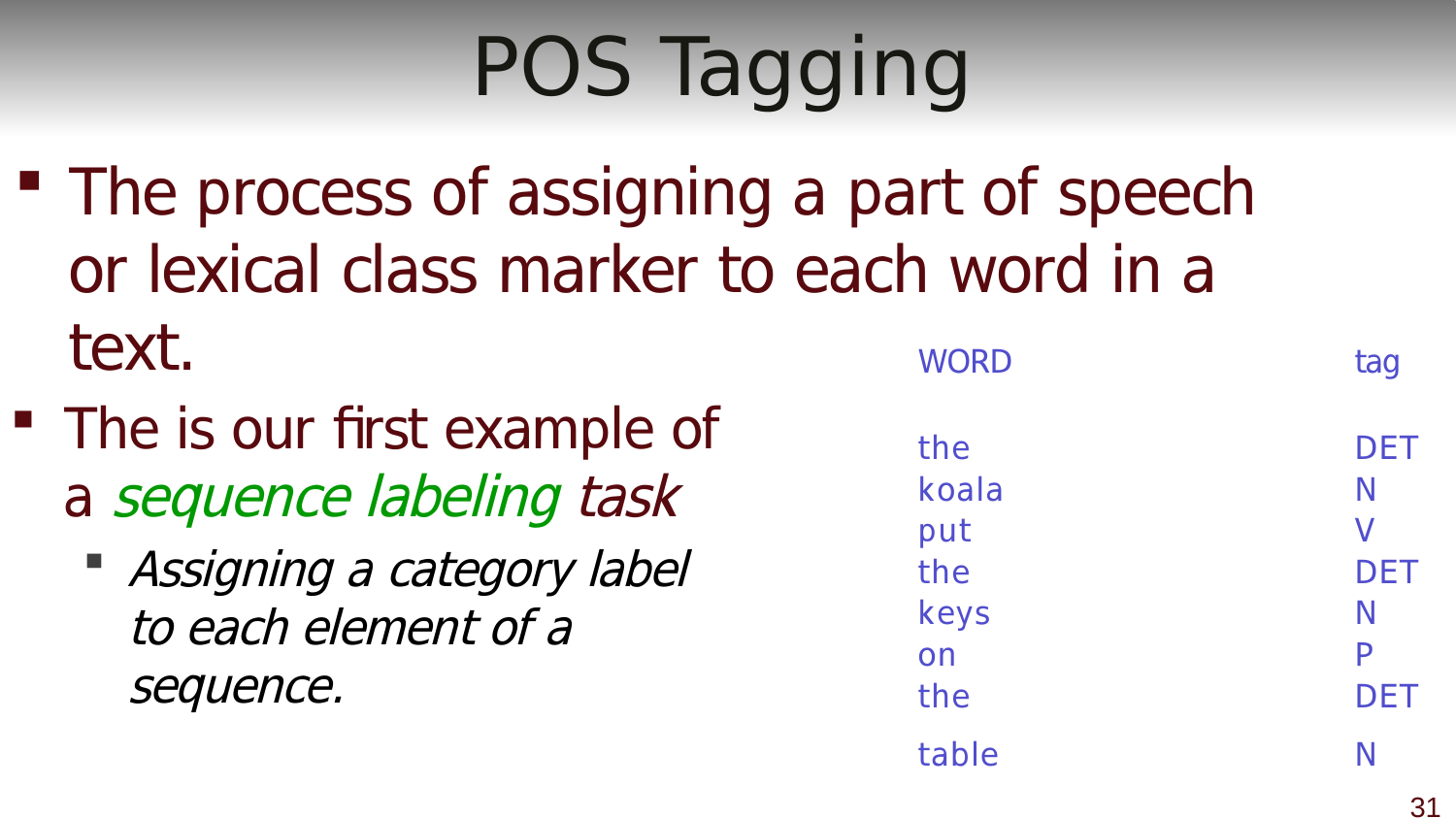

# POS Tagging
The process of assigning a part of speech or lexical class marker to each word in a text.
			WORD		 	tag

			the			DET
			koala			N
			put 			V
			the 			DET
			keys			N
			on			P
			the			DET
			table			N
The is our first example of a sequence labeling task
Assigning a category label to each element of a sequence.
31